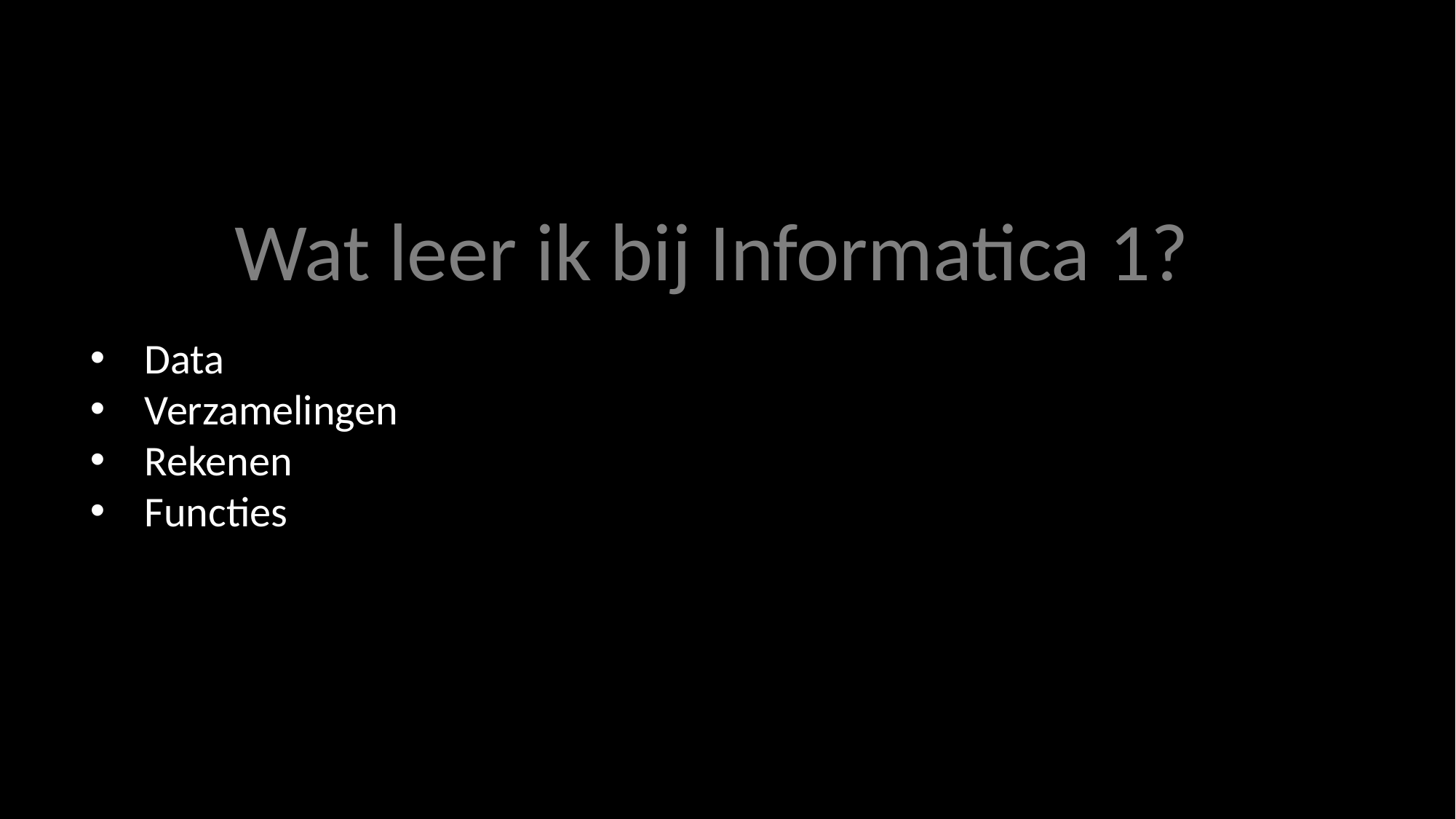

Wat leer ik bij Informatica 1?
Data
Verzamelingen
Rekenen
Functies